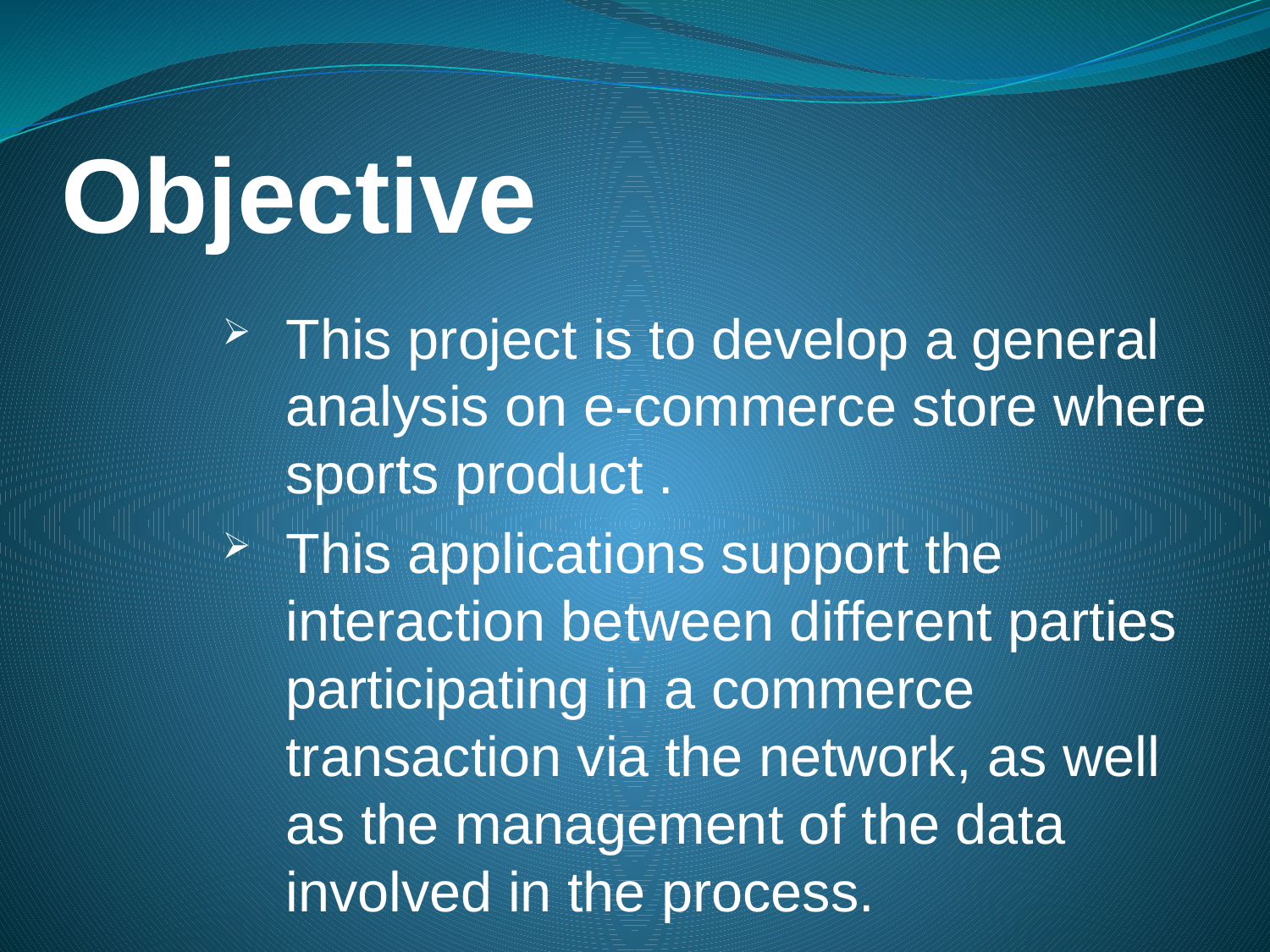

# Objective
This project is to develop a general analysis on e-commerce store where sports product .
This applications support the interaction between different parties participating in a commerce transaction via the network, as well as the management of the data involved in the process.